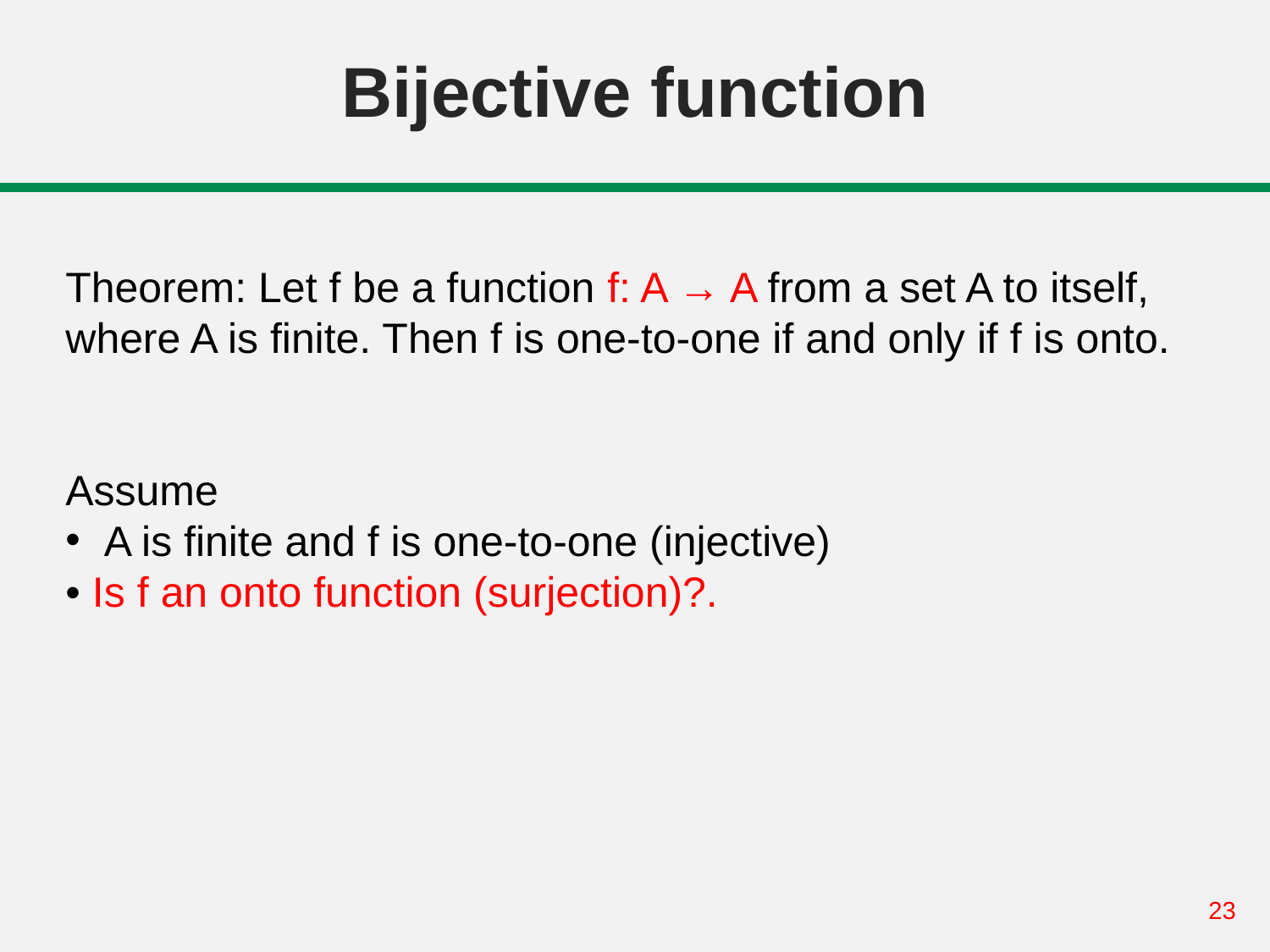

# Bijective function
Theorem: Let f be a function f: A → A from a set A to itself,
where A is finite. Then f is one-to-one if and only if f is onto.

Assume
  A is finite and f is one-to-one (injective)
• Is f an onto function (surjection)?.